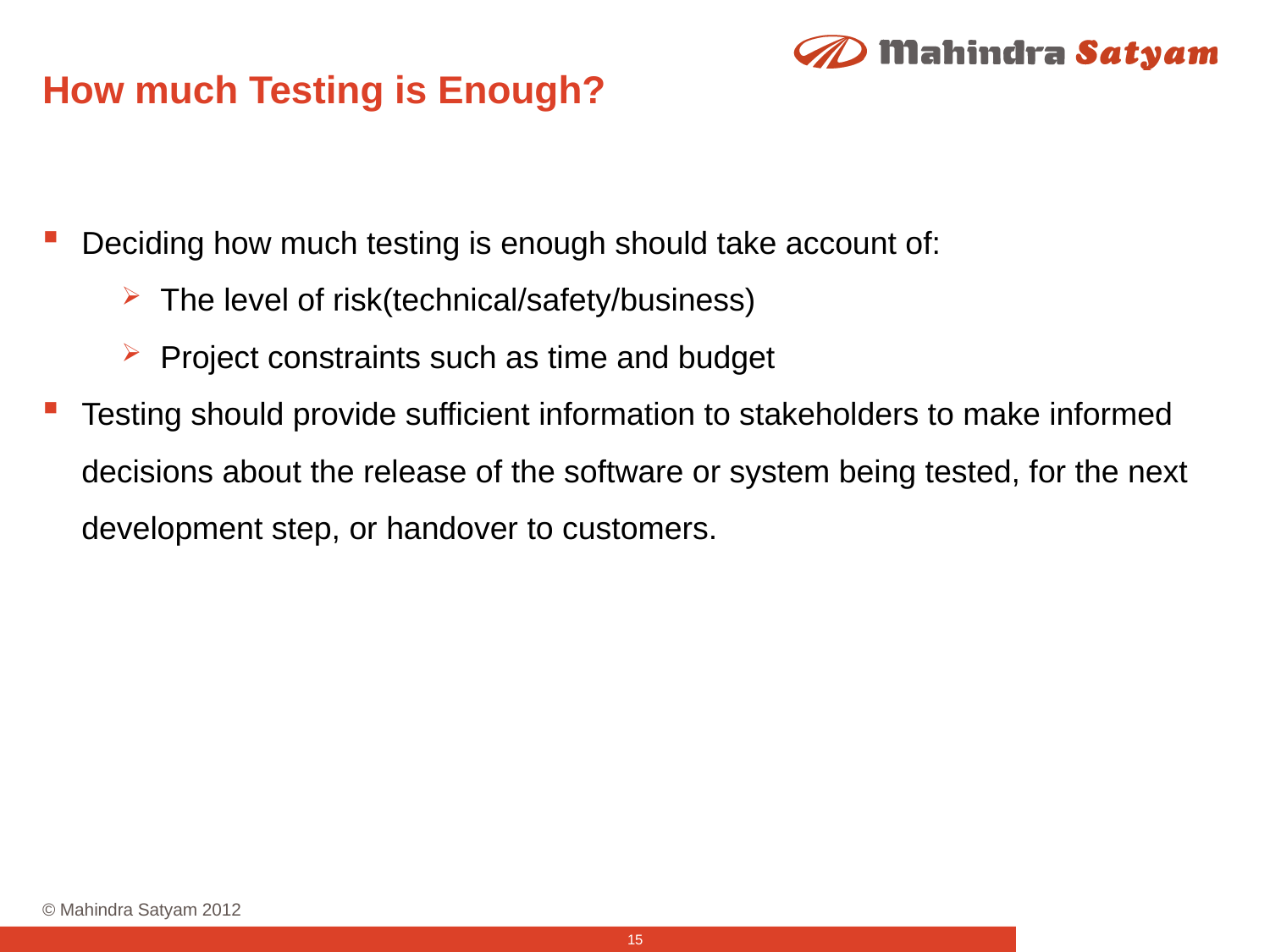

# How much Testing is Enough?
Deciding how much testing is enough should take account of:
The level of risk(technical/safety/business)
Project constraints such as time and budget
Testing should provide sufficient information to stakeholders to make informed decisions about the release of the software or system being tested, for the next development step, or handover to customers.